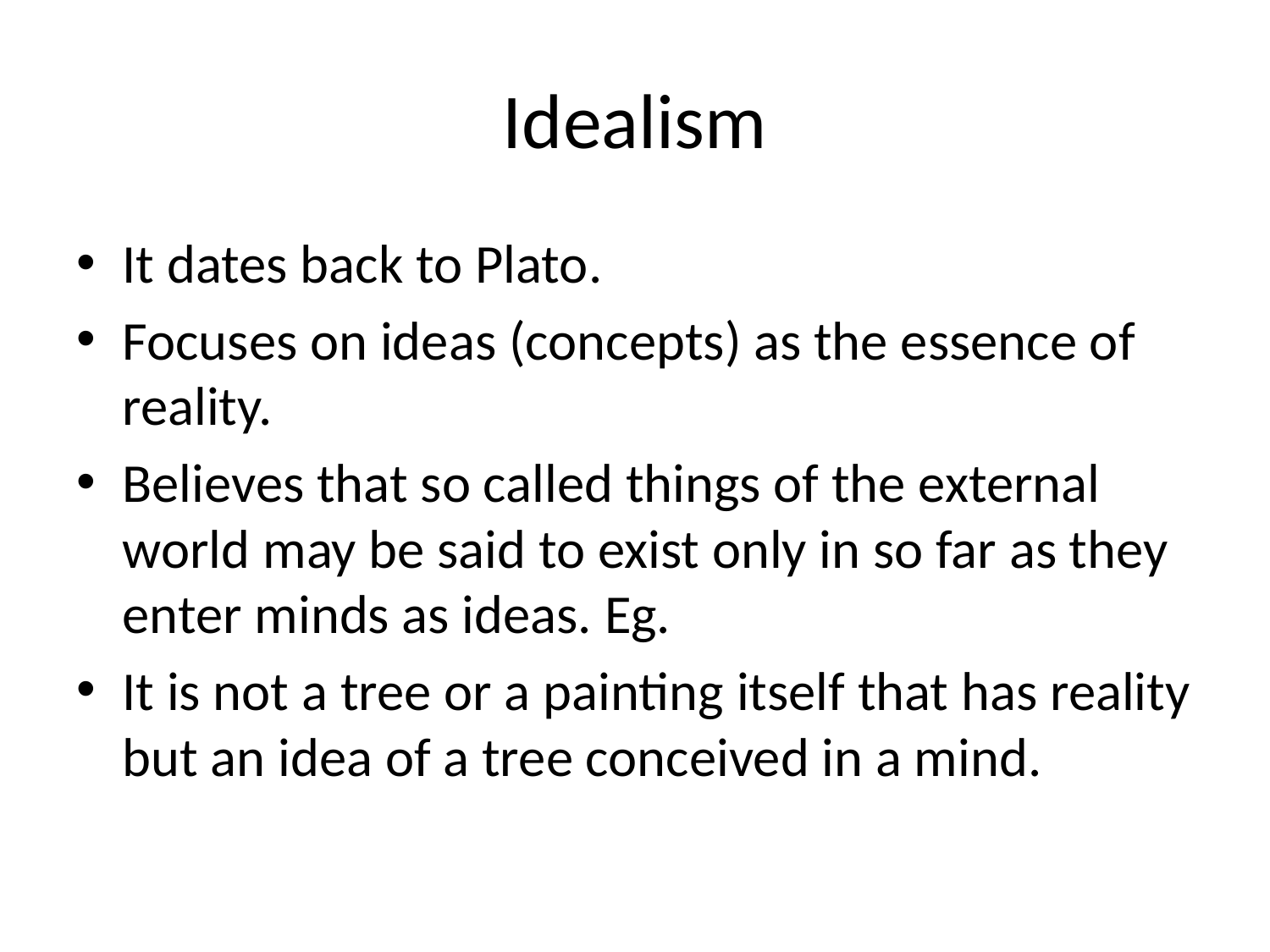

# Idealism
It dates back to Plato.
Focuses on ideas (concepts) as the essence of reality.
Believes that so called things of the external world may be said to exist only in so far as they enter minds as ideas. Eg.
It is not a tree or a painting itself that has reality but an idea of a tree conceived in a mind.